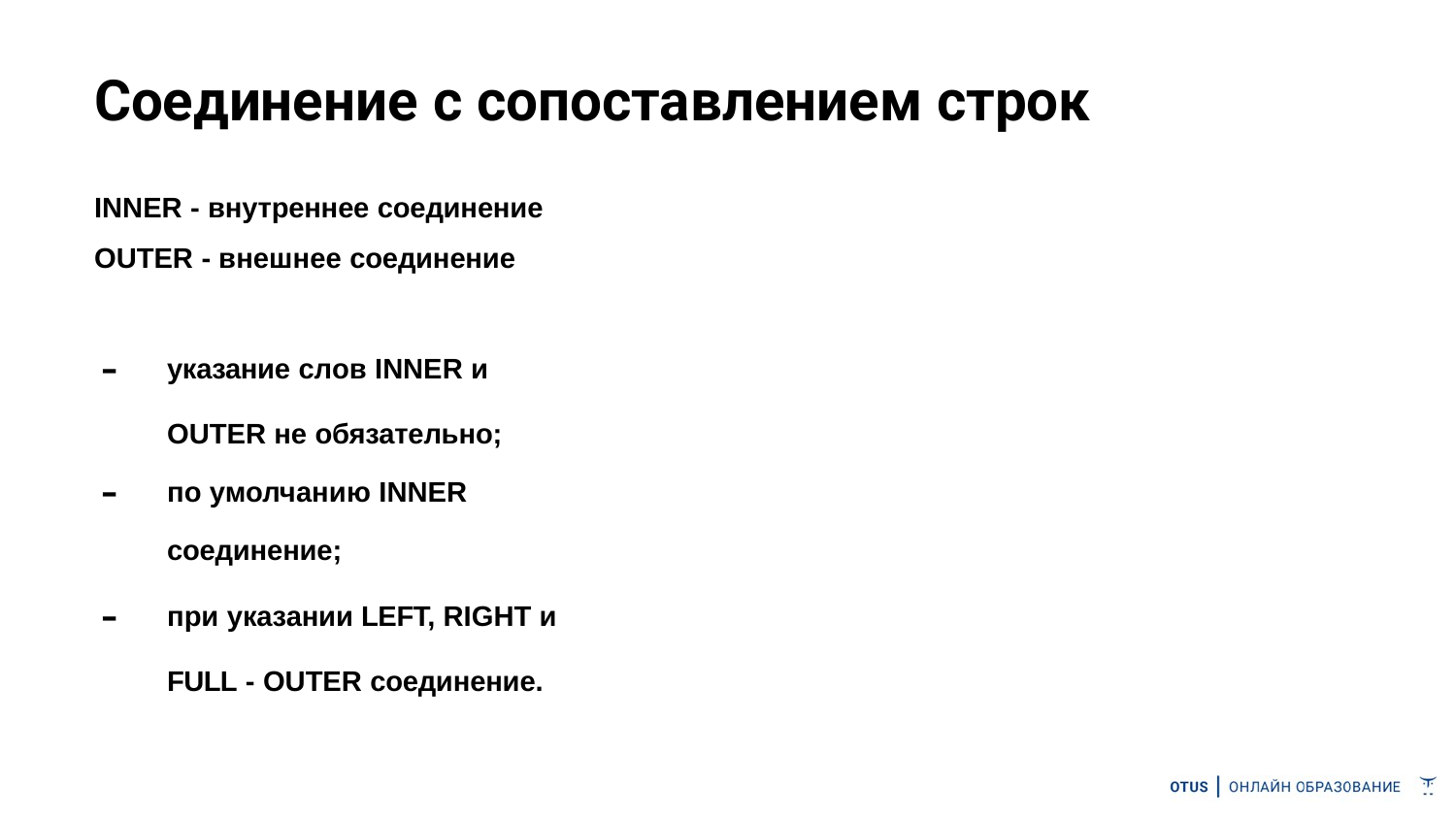

# Соединение с сопоставлением строк
INNER - внутреннее соединение OUTER - внешнее соединение

указание слов INNER и OUTER не обязательно;
по умолчанию INNER соединение;
при указании LEFT, RIGHT и FULL - OUTER соединение.